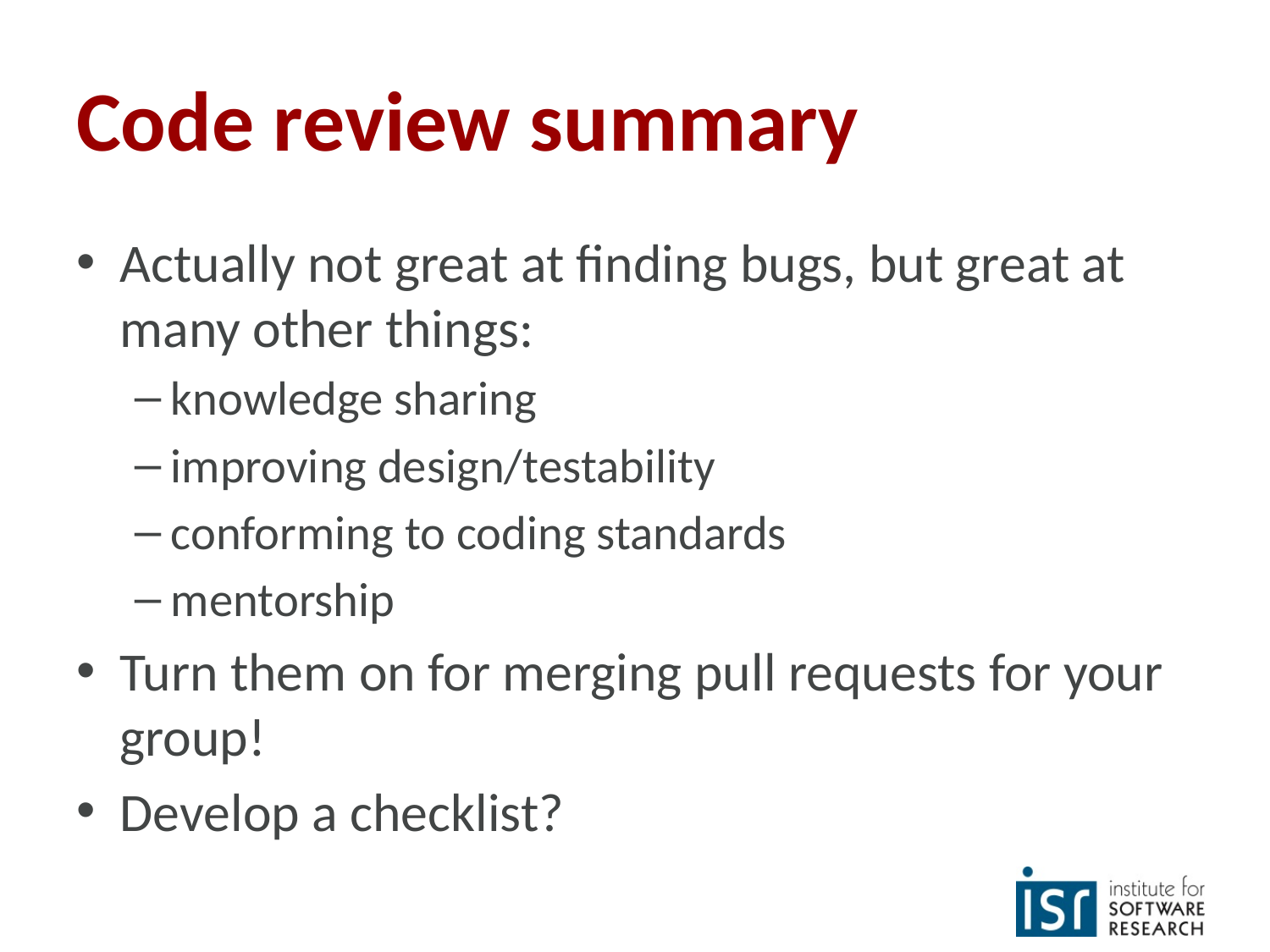

# Code review summary
Actually not great at finding bugs, but great at many other things:
knowledge sharing
improving design/testability
conforming to coding standards
mentorship
Turn them on for merging pull requests for your group!
Develop a checklist?